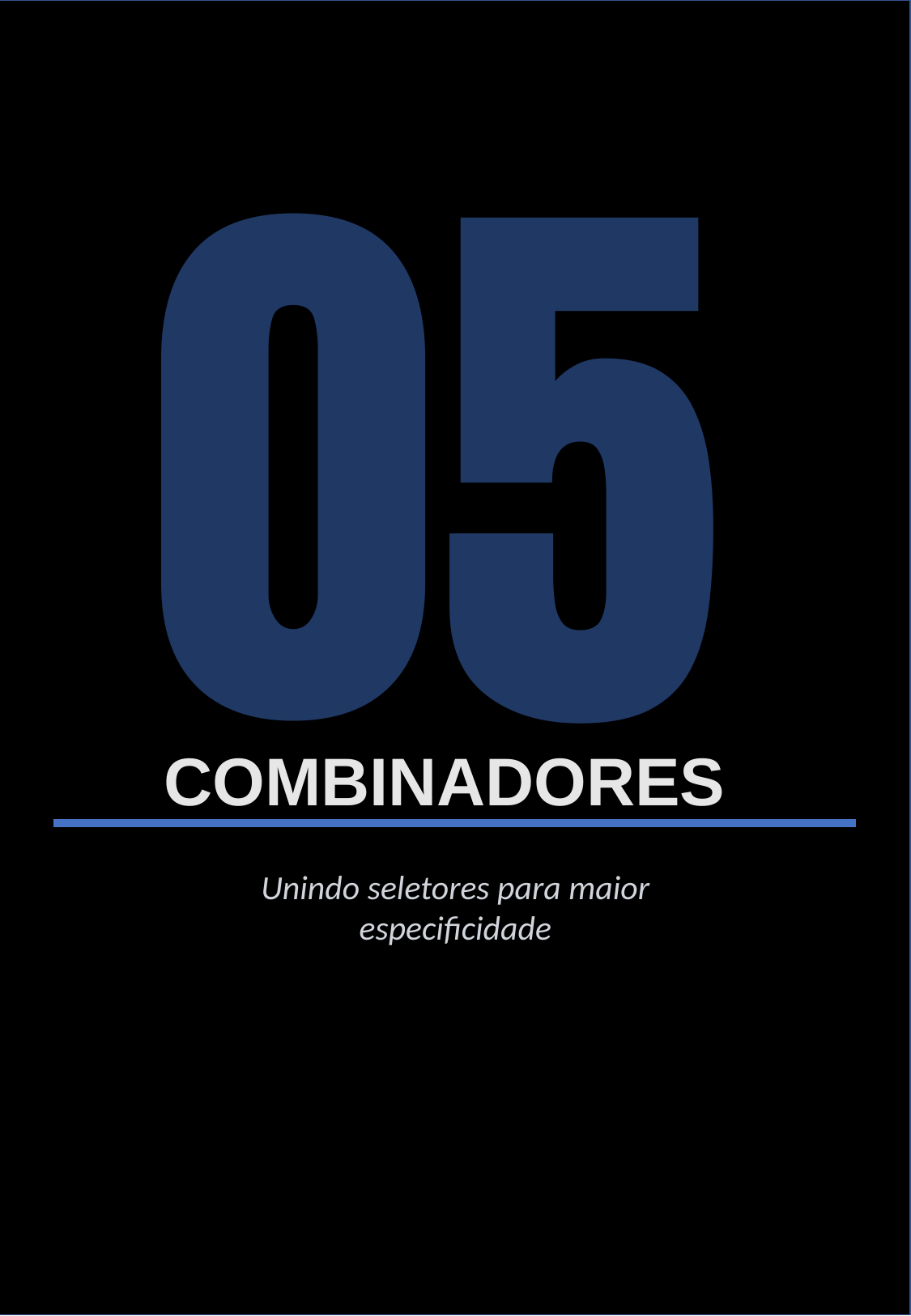

05

COMBINADORES

Unindo seletores para maior especificidade